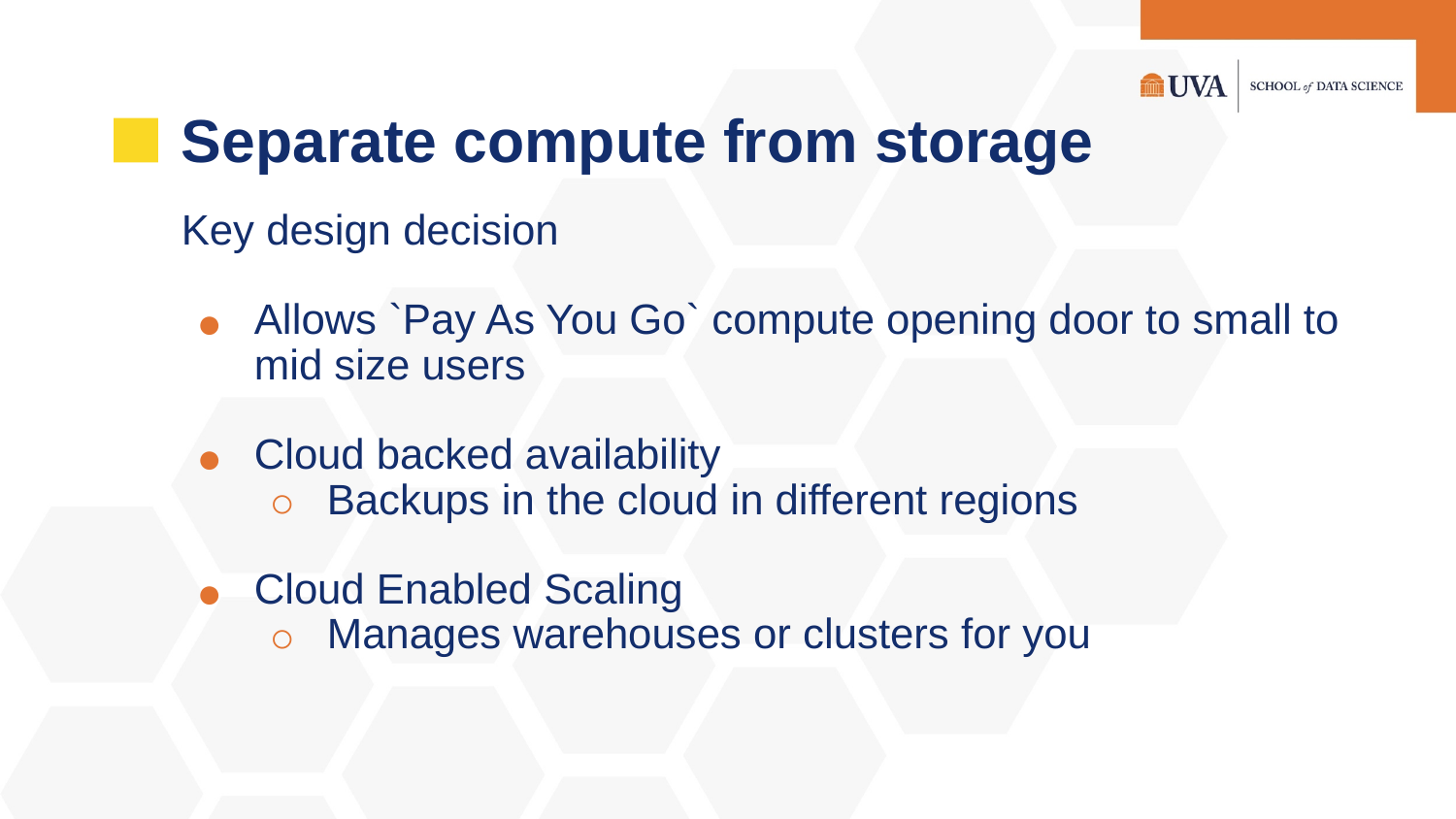

# Separate compute from storage
Key design decision

Allows `Pay As You Go` compute opening door to small to mid size users

Cloud backed availability
Backups in the cloud in different regions

Cloud Enabled Scaling
Manages warehouses or clusters for you